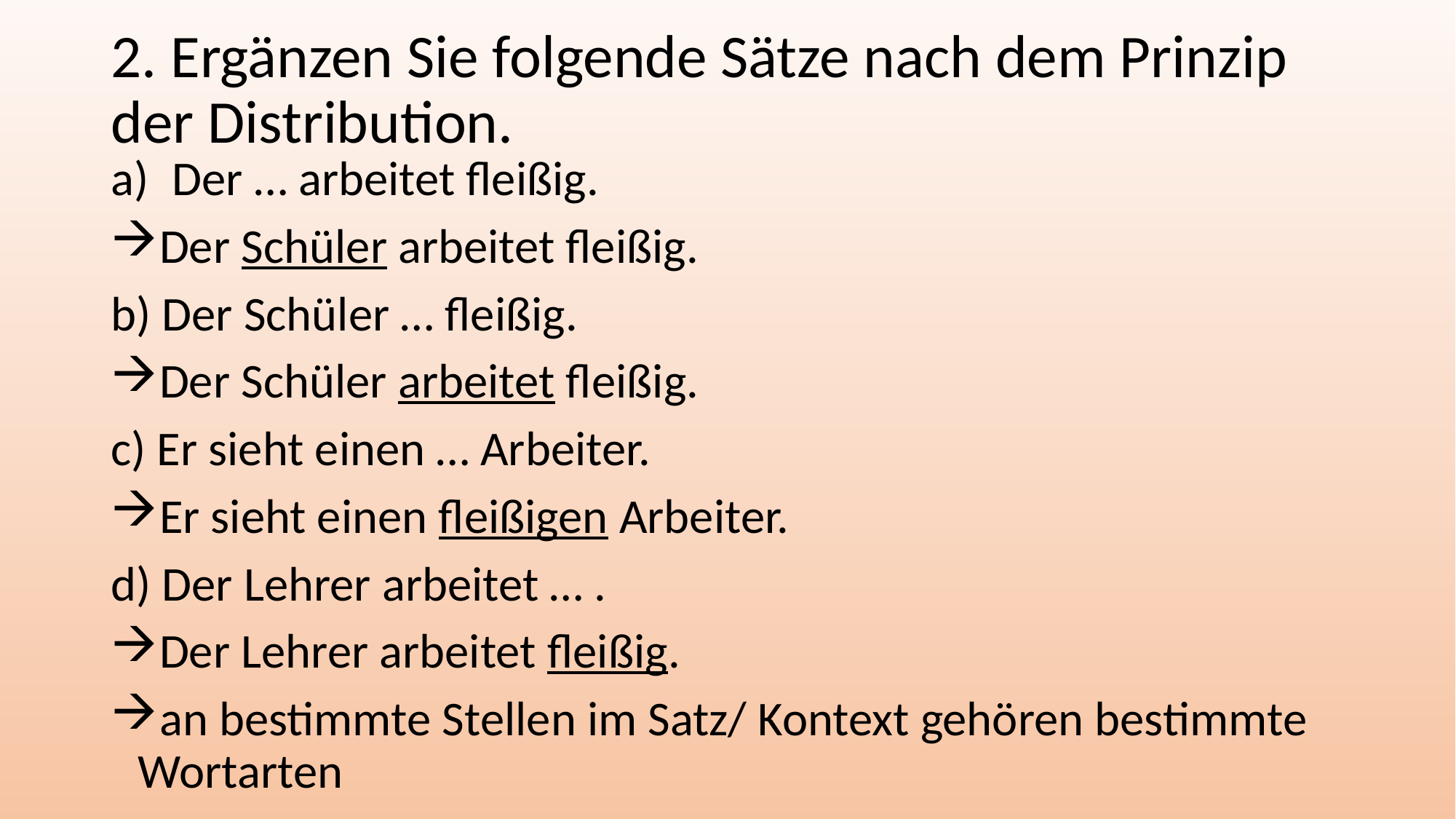

# 2. Ergänzen Sie folgende Sätze nach dem Prinzip der Distribution.
Der … arbeitet fleißig.
Der Schüler arbeitet fleißig.
b) Der Schüler … fleißig.
Der Schüler arbeitet fleißig.
c) Er sieht einen … Arbeiter.
Er sieht einen fleißigen Arbeiter.
d) Der Lehrer arbeitet … .
Der Lehrer arbeitet fleißig.
an bestimmte Stellen im Satz/ Kontext gehören bestimmte Wortarten